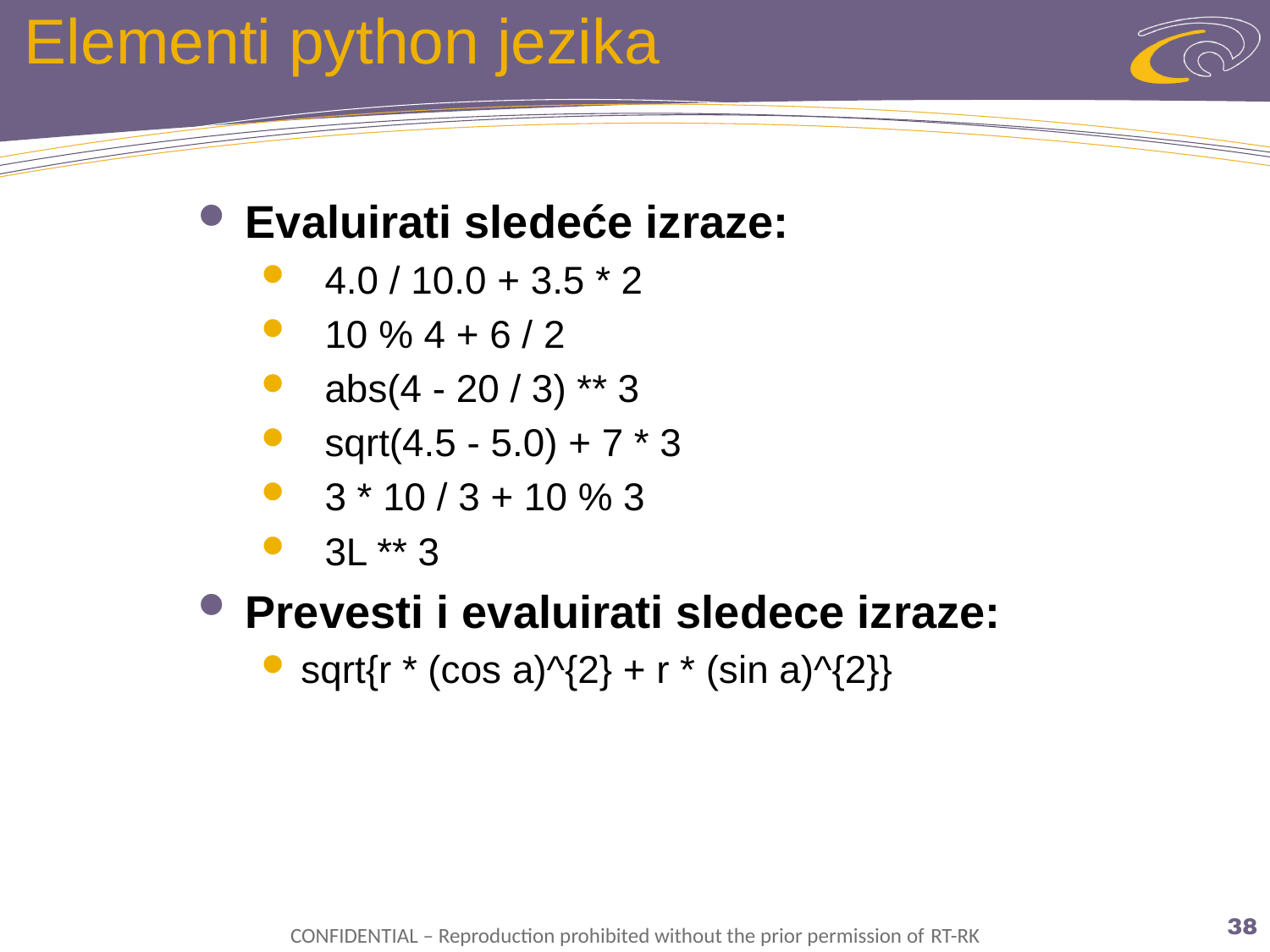

# Elementi python jezika
Evaluirati sledeće izraze:
4.0 / 10.0 + 3.5 * 2
10 % 4 + 6 / 2
abs(4 - 20 / 3) ** 3
sqrt(4.5 - 5.0) + 7 * 3
3 * 10 / 3 + 10 % 3
3L ** 3
Prevesti i evaluirati sledece izraze:
sqrt{r * (cos a)^{2} + r * (sin a)^{2}}